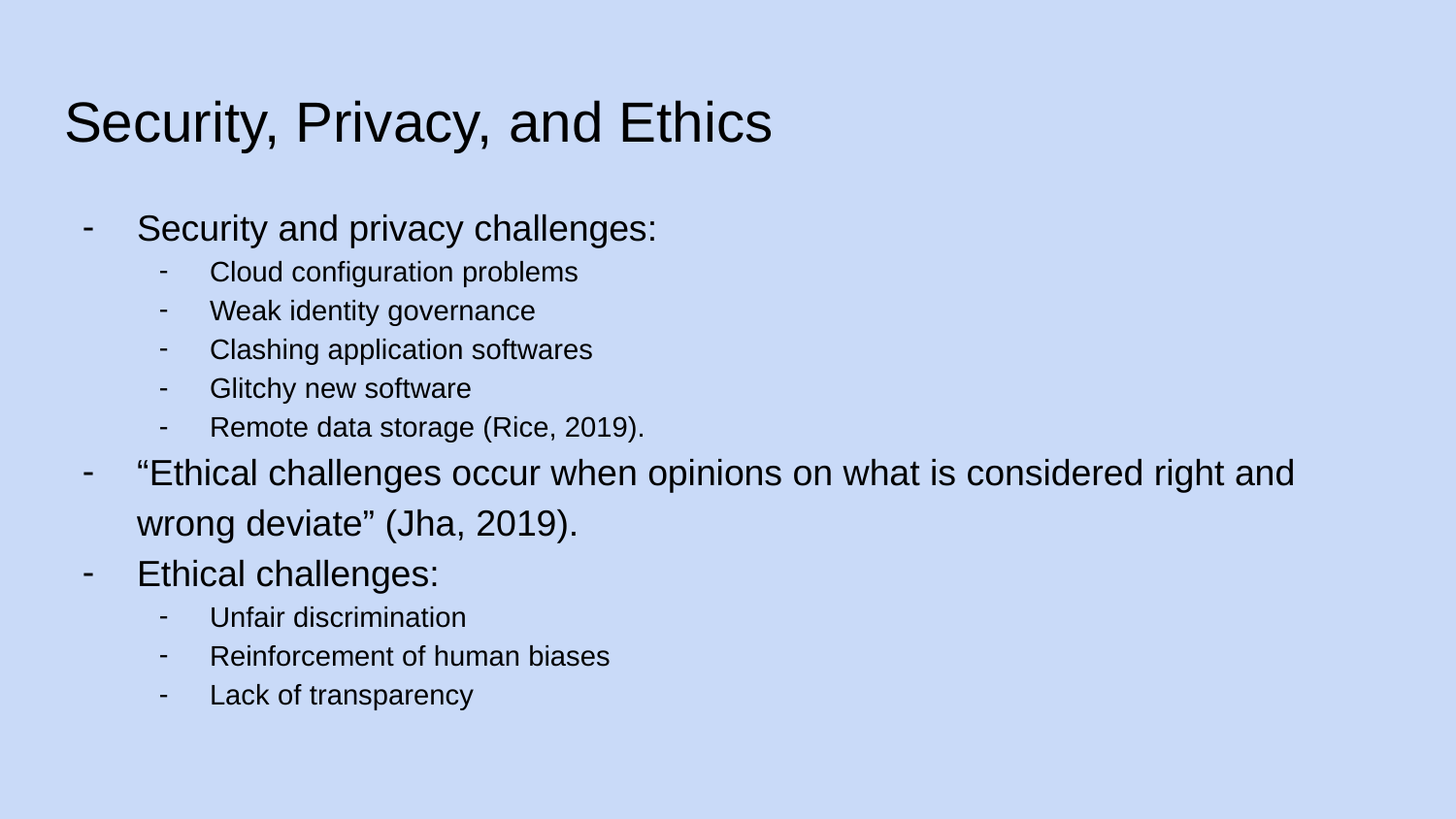

# Security, Privacy, and Ethics
Security and privacy challenges:
Cloud configuration problems
Weak identity governance
Clashing application softwares
Glitchy new software
Remote data storage (Rice, 2019).
“Ethical challenges occur when opinions on what is considered right and wrong deviate” (Jha, 2019).
Ethical challenges:
Unfair discrimination
Reinforcement of human biases
Lack of transparency